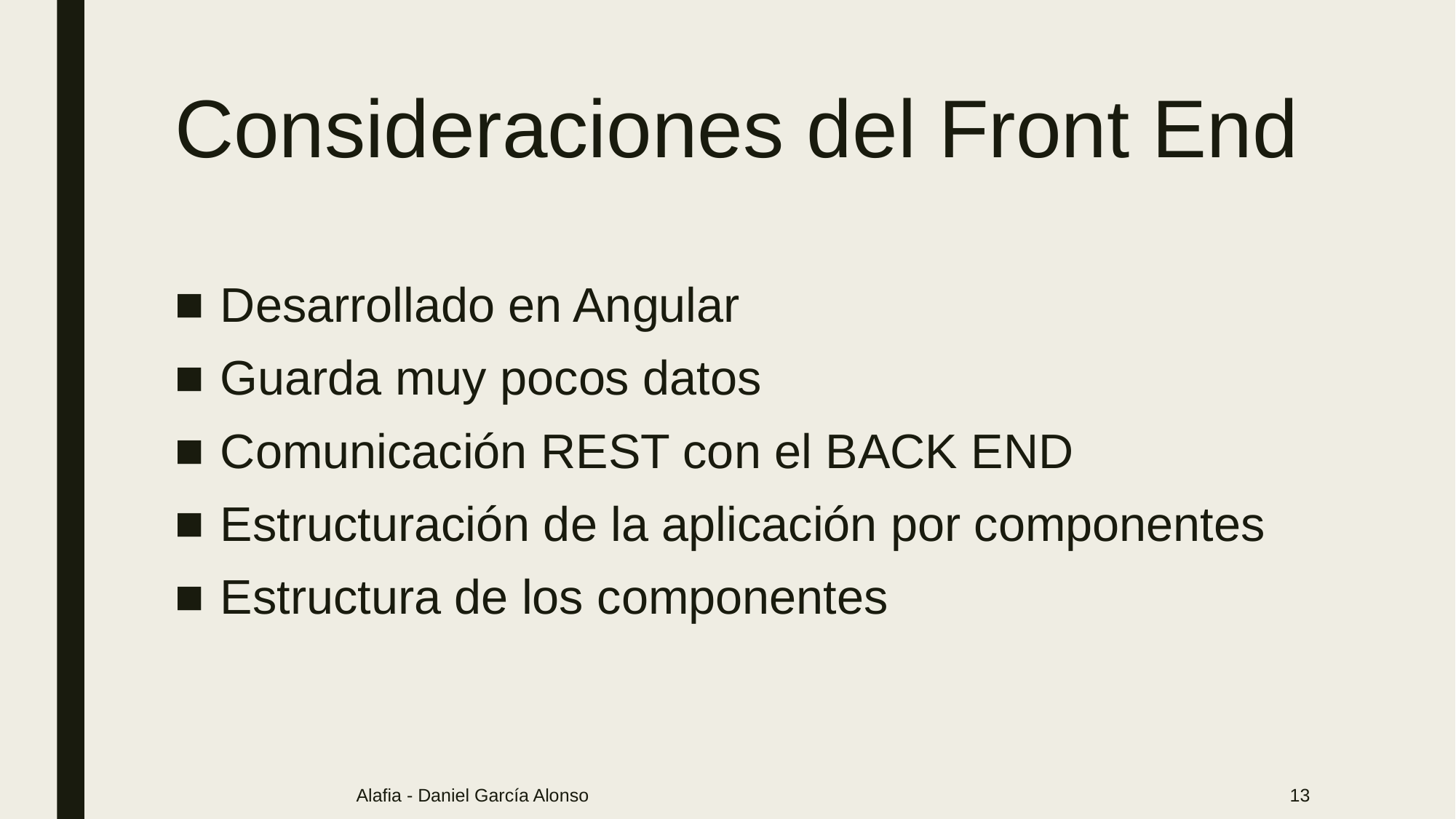

# Consideraciones del Front End
Desarrollado en Angular
Guarda muy pocos datos
Comunicación REST con el BACK END
Estructuración de la aplicación por componentes
Estructura de los componentes
Alafia - Daniel García Alonso
13